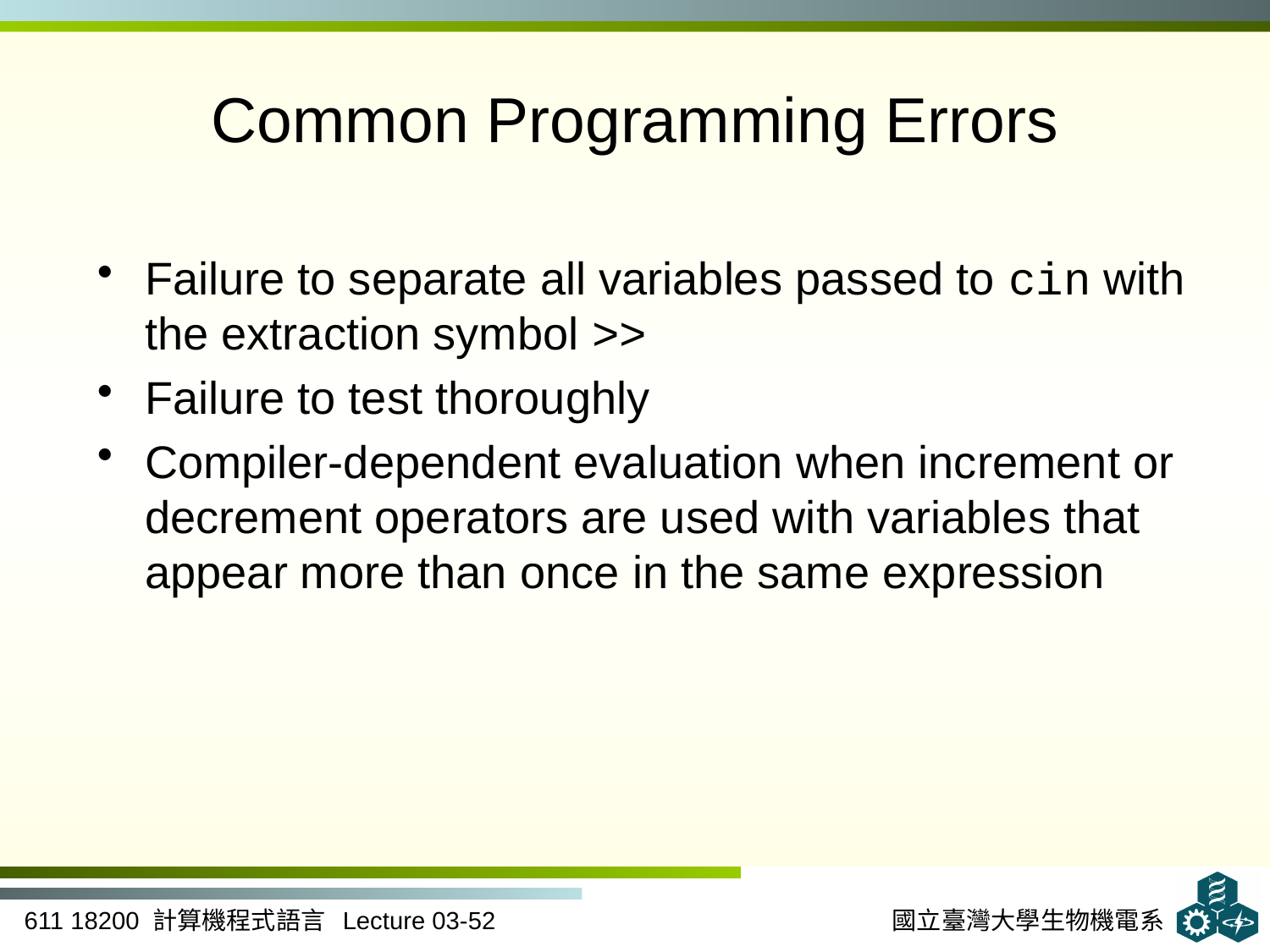

# Common Programming Errors
Failure to separate all variables passed to cin with the extraction symbol >>
Failure to test thoroughly
Compiler-dependent evaluation when increment or decrement operators are used with variables that appear more than once in the same expression